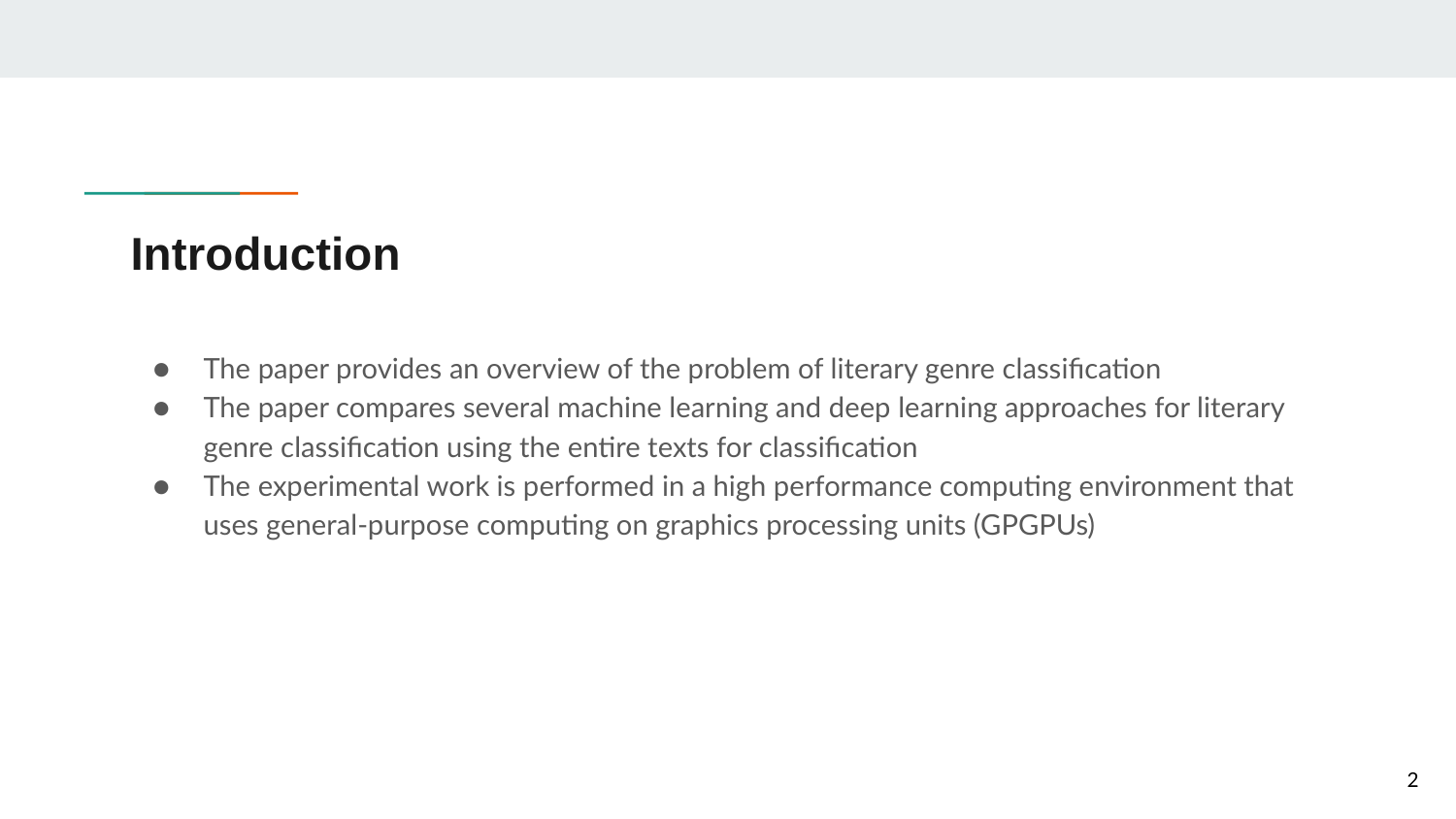

# Introduction
The paper provides an overview of the problem of literary genre classification
The paper compares several machine learning and deep learning approaches for literary genre classification using the entire texts for classification
The experimental work is performed in a high performance computing environment that uses general-purpose computing on graphics processing units (GPGPUs)
2